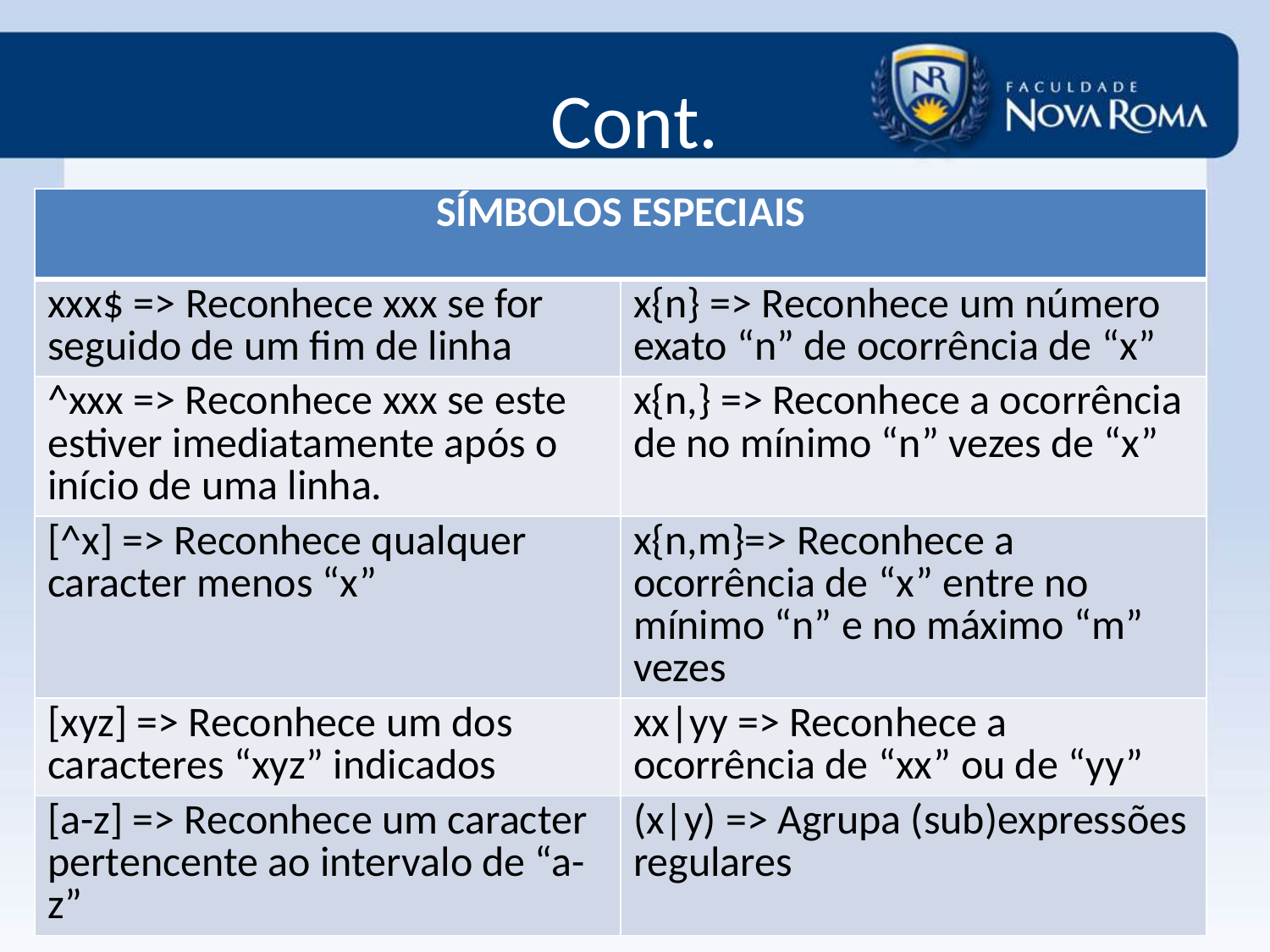

# Cont.
| SÍMBOLOS ESPECIAIS |  |
| --- | --- |
| xxx$ => Reconhece xxx se for seguido de um fim de linha | x{n} => Reconhece um número exato “n” de ocorrência de “x” |
| ^xxx => Reconhece xxx se este estiver imediatamente após o início de uma linha. | x{n,} => Reconhece a ocorrência de no mínimo “n” vezes de “x” |
| [^x] => Reconhece qualquer caracter menos “x” | x{n,m}=> Reconhece a ocorrência de “x” entre no mínimo “n” e no máximo “m” vezes |
| [xyz] => Reconhece um dos caracteres “xyz” indicados | xx|yy => Reconhece a ocorrência de “xx” ou de “yy” |
| [a-z] => Reconhece um caracter pertencente ao intervalo de “a-z” | (x|y) => Agrupa (sub)expressões regulares |